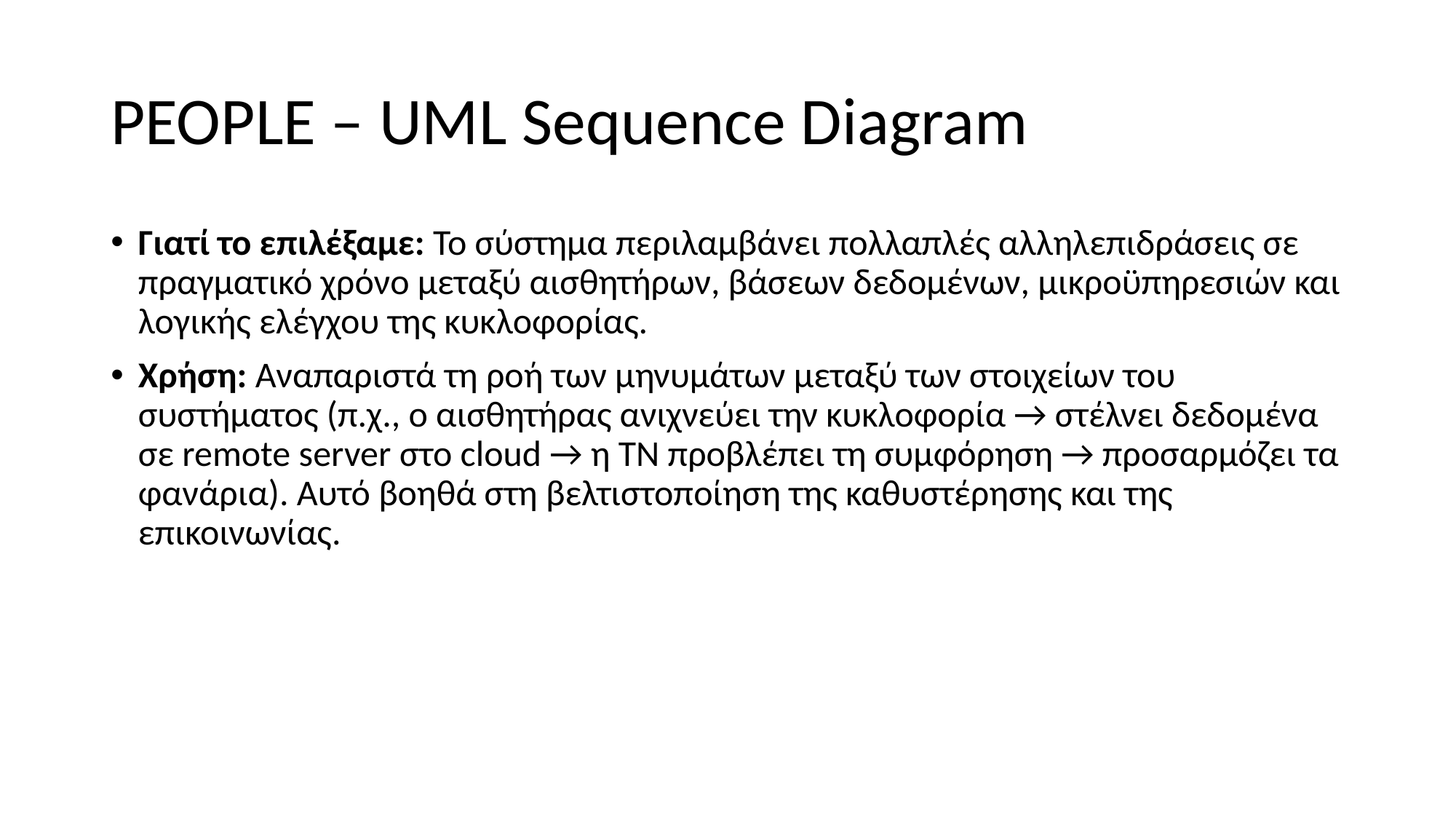

# PEOPLE – UML Sequence Diagram
Γιατί το επιλέξαμε: Το σύστημα περιλαμβάνει πολλαπλές αλληλεπιδράσεις σε πραγματικό χρόνο μεταξύ αισθητήρων, βάσεων δεδομένων, μικροϋπηρεσιών και λογικής ελέγχου της κυκλοφορίας.
Χρήση: Αναπαριστά τη ροή των μηνυμάτων μεταξύ των στοιχείων του συστήματος (π.χ., ο αισθητήρας ανιχνεύει την κυκλοφορία → στέλνει δεδομένα σε remote server στο cloud → η ΤΝ προβλέπει τη συμφόρηση → προσαρμόζει τα φανάρια). Αυτό βοηθά στη βελτιστοποίηση της καθυστέρησης και της επικοινωνίας.